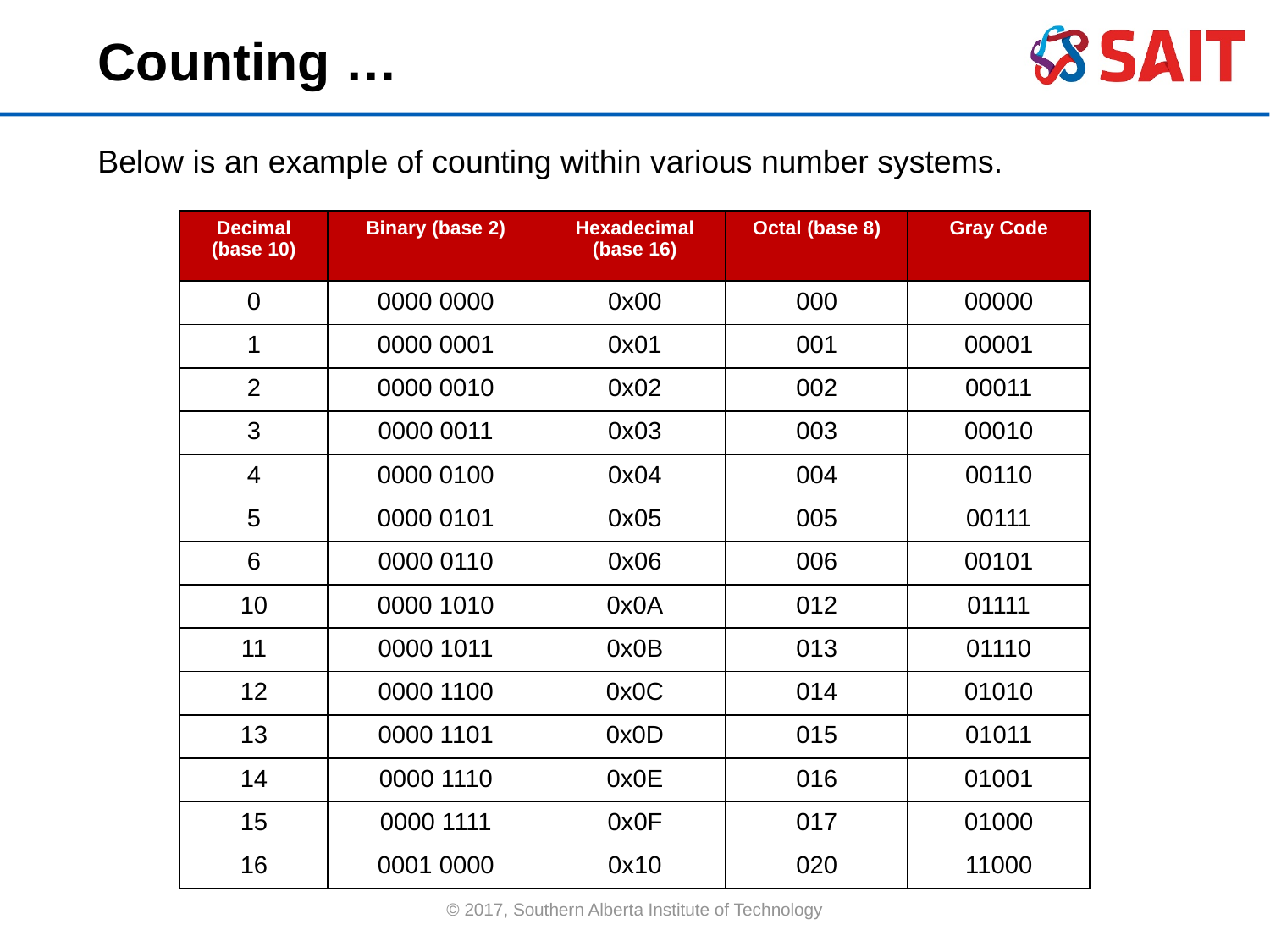

Counting …
Below is an example of counting within various number systems.
| Decimal (base 10) | Binary (base 2) | Hexadecimal (base 16) | Octal (base 8) | Gray Code |
| --- | --- | --- | --- | --- |
| 0 | 0000 0000 | 0x00 | 000 | 00000 |
| 1 | 0000 0001 | 0x01 | 001 | 00001 |
| 2 | 0000 0010 | 0x02 | 002 | 00011 |
| 3 | 0000 0011 | 0x03 | 003 | 00010 |
| 4 | 0000 0100 | 0x04 | 004 | 00110 |
| 5 | 0000 0101 | 0x05 | 005 | 00111 |
| 6 | 0000 0110 | 0x06 | 006 | 00101 |
| 10 | 0000 1010 | 0x0A | 012 | 01111 |
| 11 | 0000 1011 | 0x0B | 013 | 01110 |
| 12 | 0000 1100 | 0x0C | 014 | 01010 |
| 13 | 0000 1101 | 0x0D | 015 | 01011 |
| 14 | 0000 1110 | 0x0E | 016 | 01001 |
| 15 | 0000 1111 | 0x0F | 017 | 01000 |
| 16 | 0001 0000 | 0x10 | 020 | 11000 |